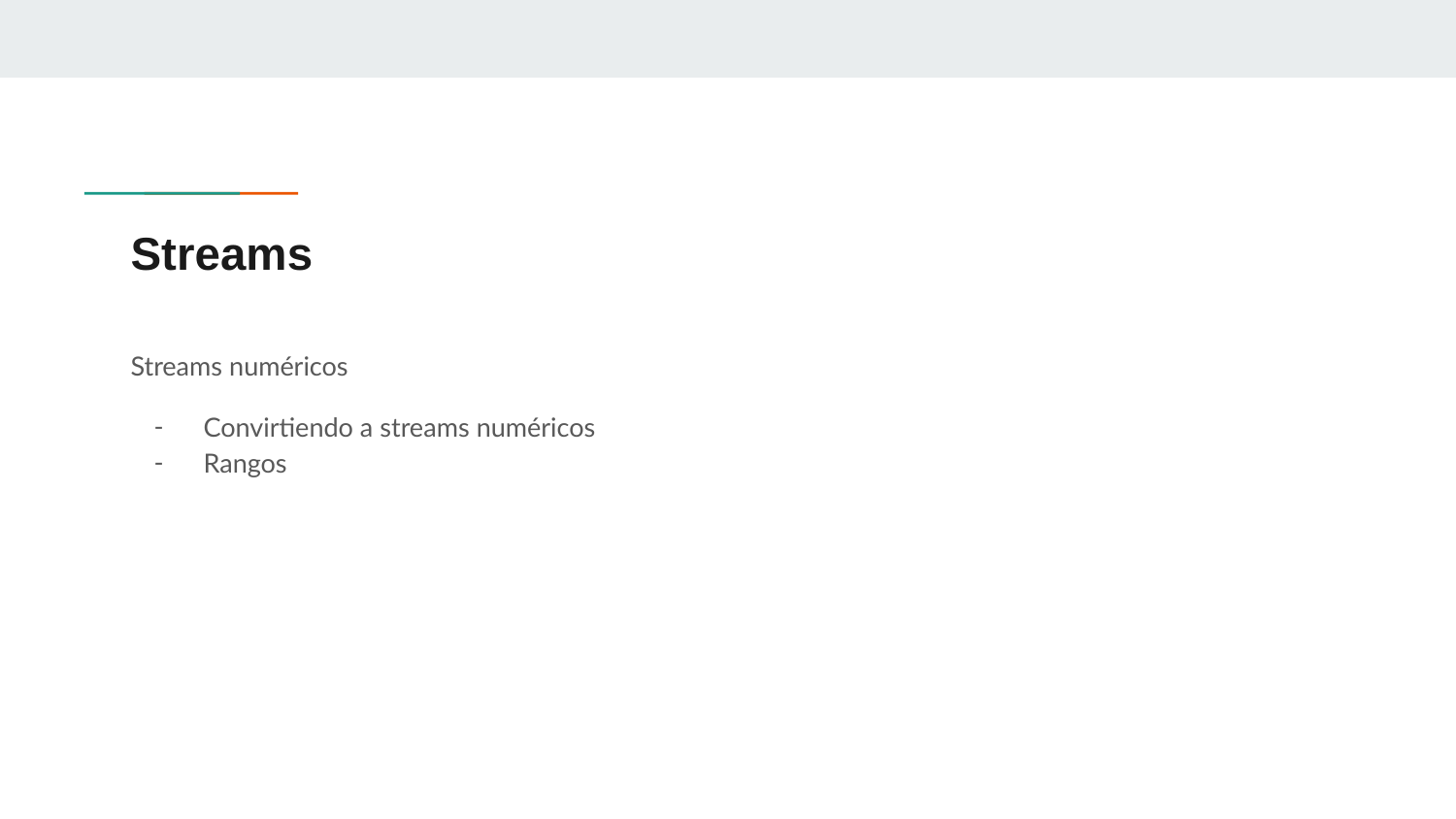

# Streams
Streams numéricos
Convirtiendo a streams numéricos
Rangos